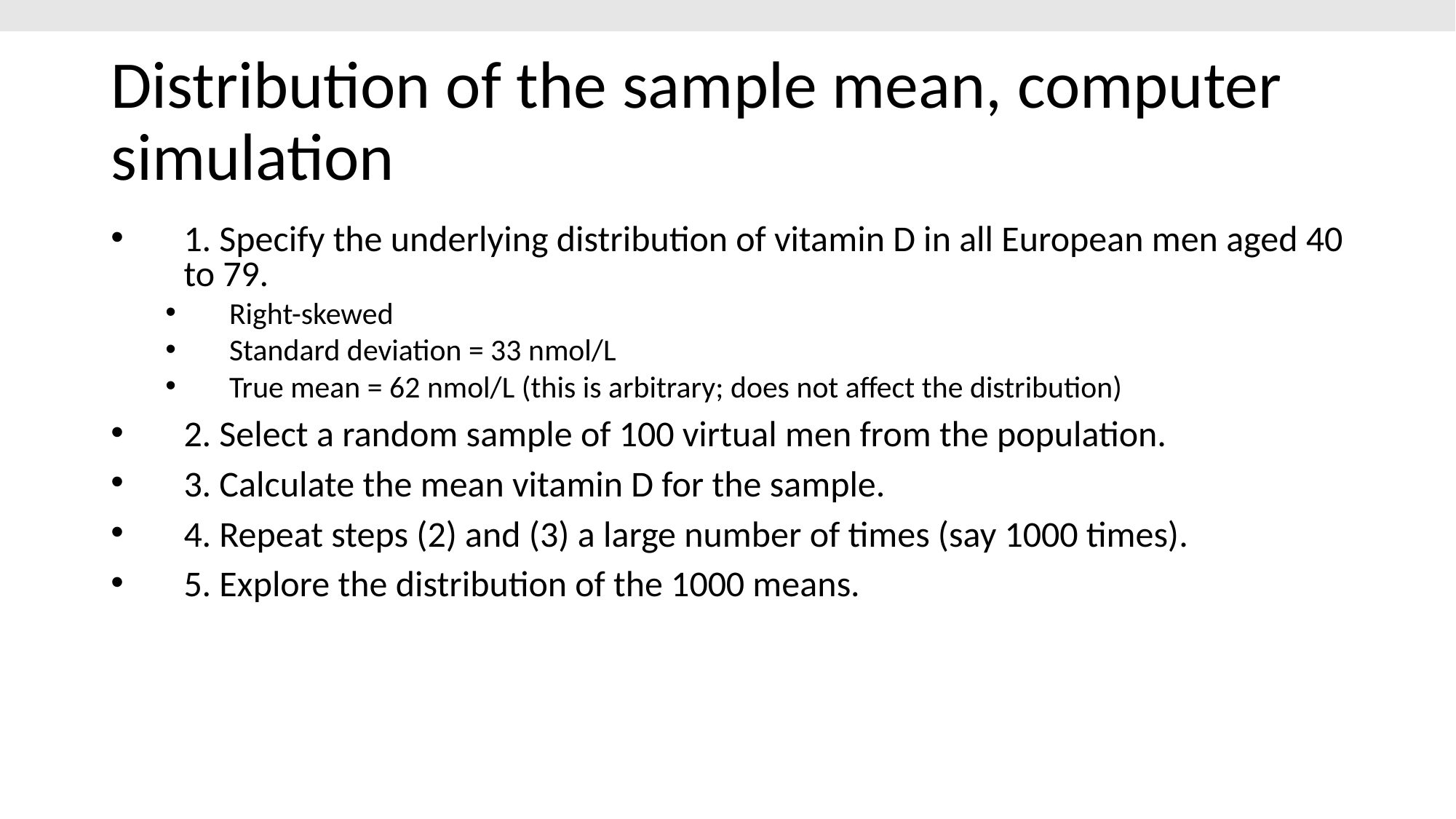

# Distribution of the sample mean, computer simulation
1. Specify the underlying distribution of vitamin D in all European men aged 40 to 79.
Right-skewed
Standard deviation = 33 nmol/L
True mean = 62 nmol/L (this is arbitrary; does not affect the distribution)
2. Select a random sample of 100 virtual men from the population.
3. Calculate the mean vitamin D for the sample.
4. Repeat steps (2) and (3) a large number of times (say 1000 times).
5. Explore the distribution of the 1000 means.